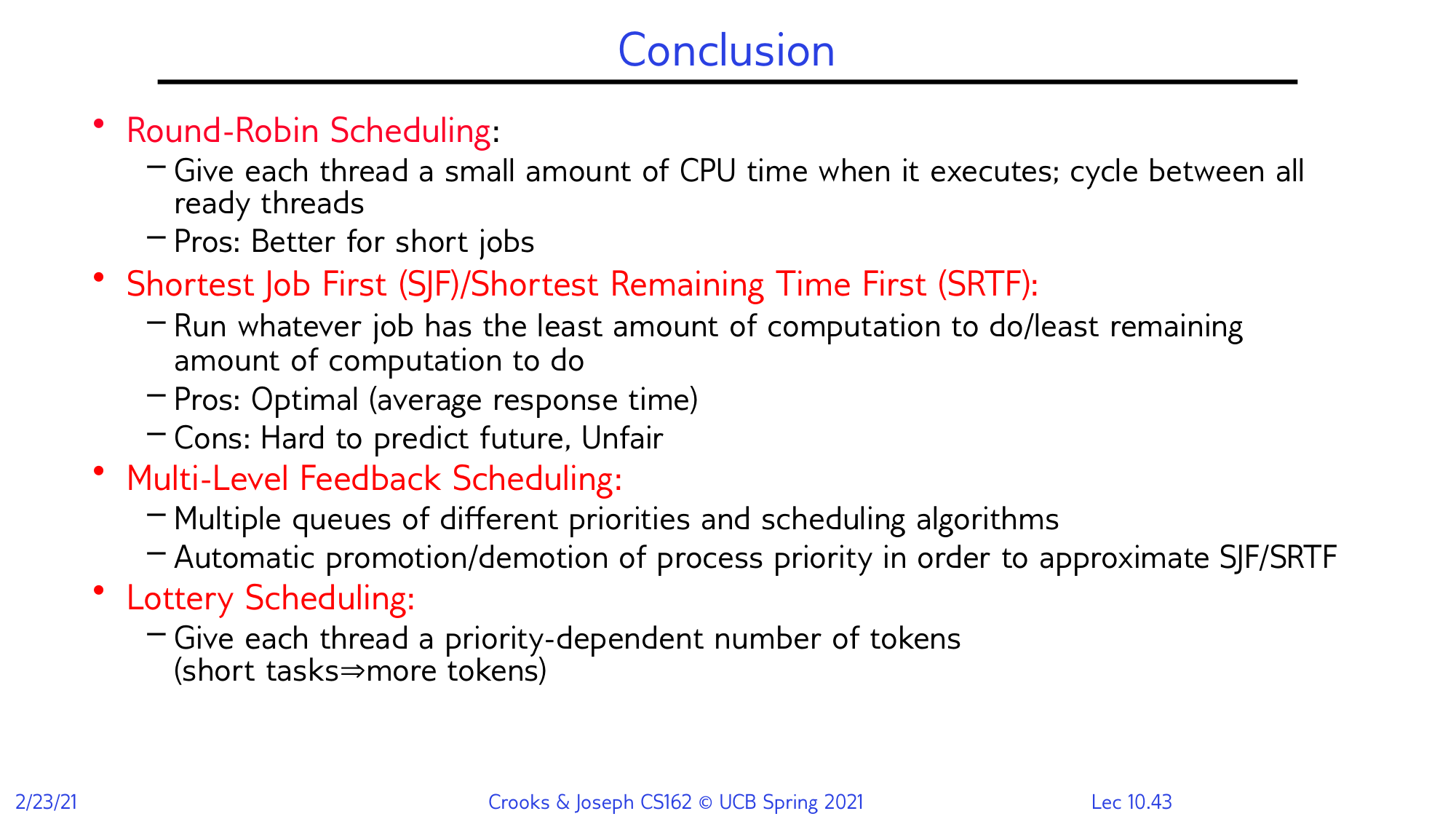

# Conclusion
Round-Robin Scheduling:
Give each thread a small amount of CPU time when it executes; cycle between all ready threads
Pros: Better for short jobs
Shortest Job First (SJF)/Shortest Remaining Time First (SRTF):
Run whatever job has the least amount of computation to do/least remaining amount of computation to do
Pros: Optimal (average response time)
Cons: Hard to predict future, Unfair
Multi-Level Feedback Scheduling:
Multiple queues of different priorities and scheduling algorithms
Automatic promotion/demotion of process priority in order to approximate SJF/SRTF
Lottery Scheduling:
Give each thread a priority-dependent number of tokens
(short tasks⇒more tokens)